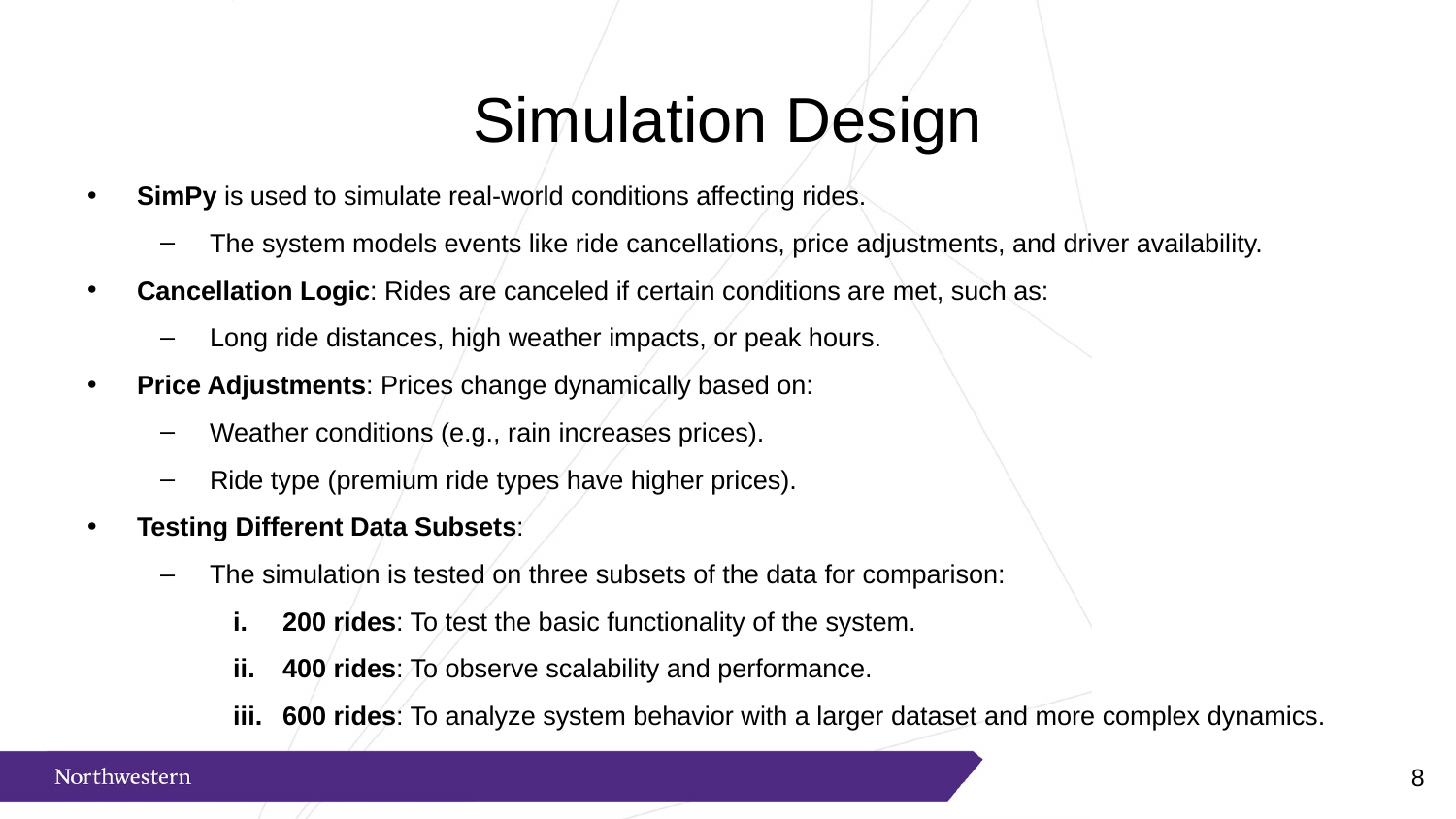

# Simulation Design
SimPy is used to simulate real-world conditions affecting rides.
The system models events like ride cancellations, price adjustments, and driver availability.
Cancellation Logic: Rides are canceled if certain conditions are met, such as:
Long ride distances, high weather impacts, or peak hours.
Price Adjustments: Prices change dynamically based on:
Weather conditions (e.g., rain increases prices).
Ride type (premium ride types have higher prices).
Testing Different Data Subsets:
The simulation is tested on three subsets of the data for comparison:
200 rides: To test the basic functionality of the system.
400 rides: To observe scalability and performance.
600 rides: To analyze system behavior with a larger dataset and more complex dynamics.

8